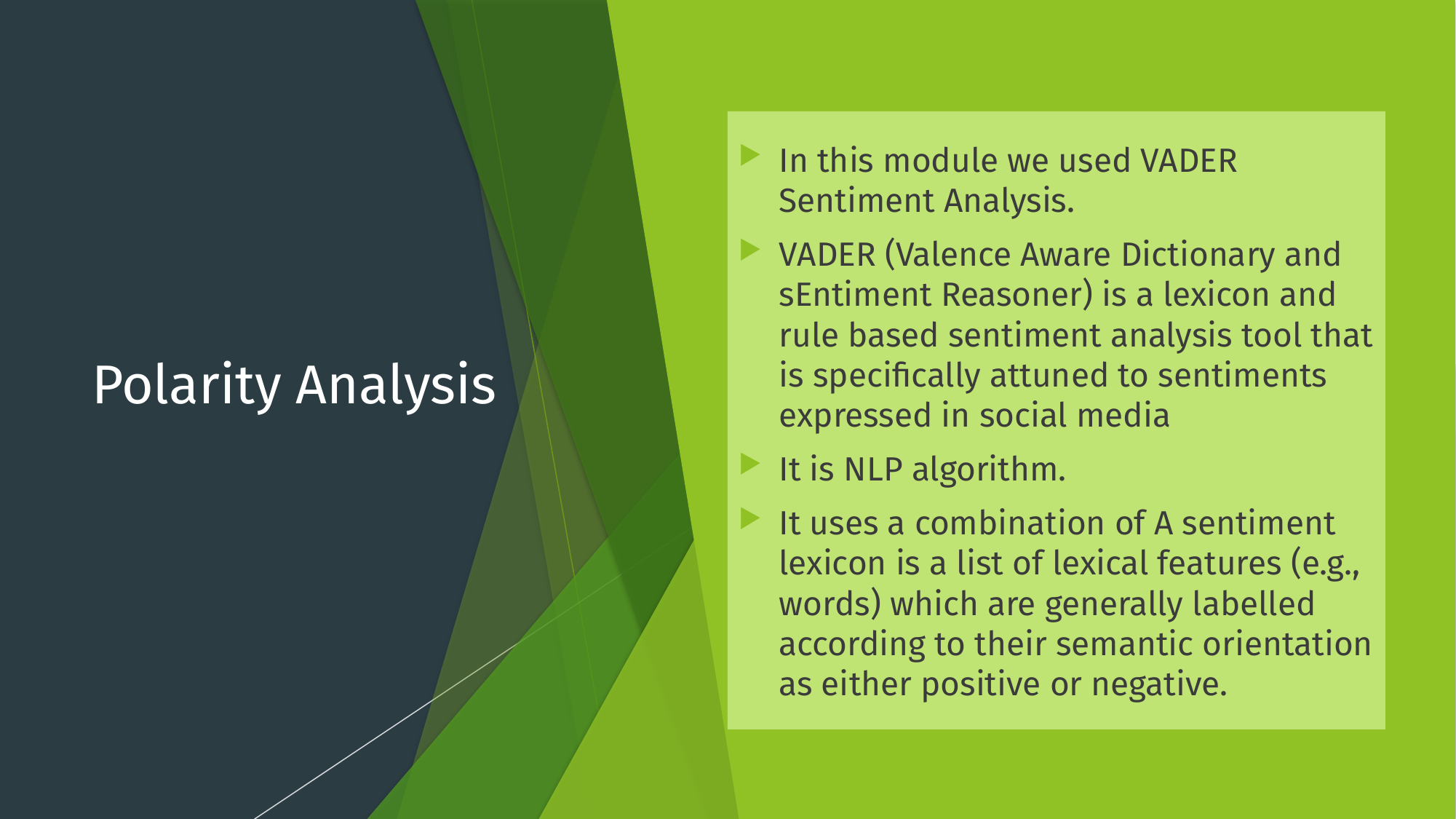

# Polarity Analysis
In this module we used VADER Sentiment Analysis.
VADER (Valence Aware Dictionary and sEntiment Reasoner) is a lexicon and rule based sentiment analysis tool that is specifically attuned to sentiments expressed in social media
It is NLP algorithm.
It uses a combination of A sentiment lexicon is a list of lexical features (e.g., words) which are generally labelled according to their semantic orientation as either positive or negative.